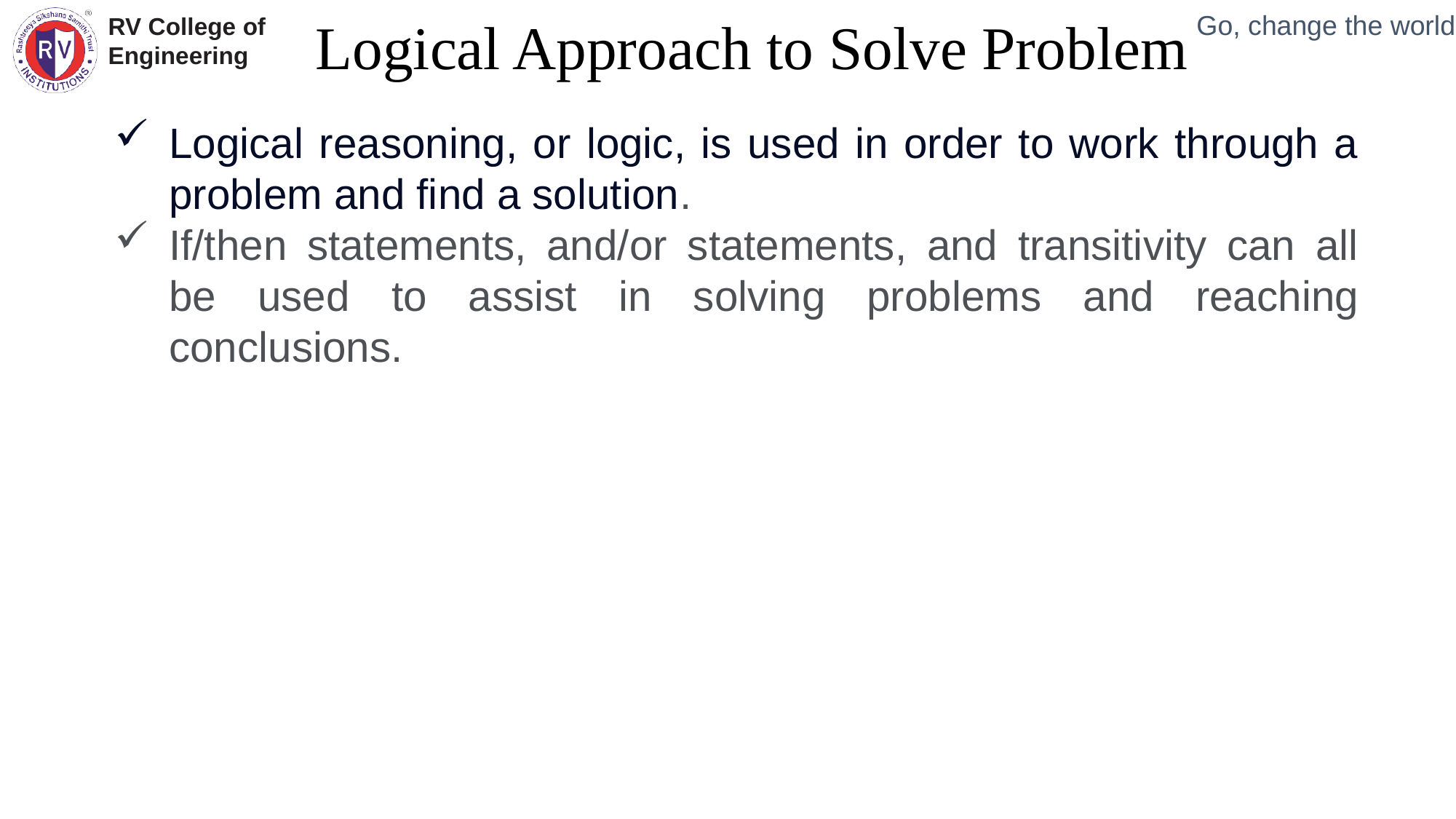

Logical Approach to Solve Problem
Mechanical  Engineering Department
Logical reasoning, or logic, is used in order to work through a problem and find a solution.
If/then statements, and/or statements, and transitivity can all be used to assist in solving problems and reaching conclusions.